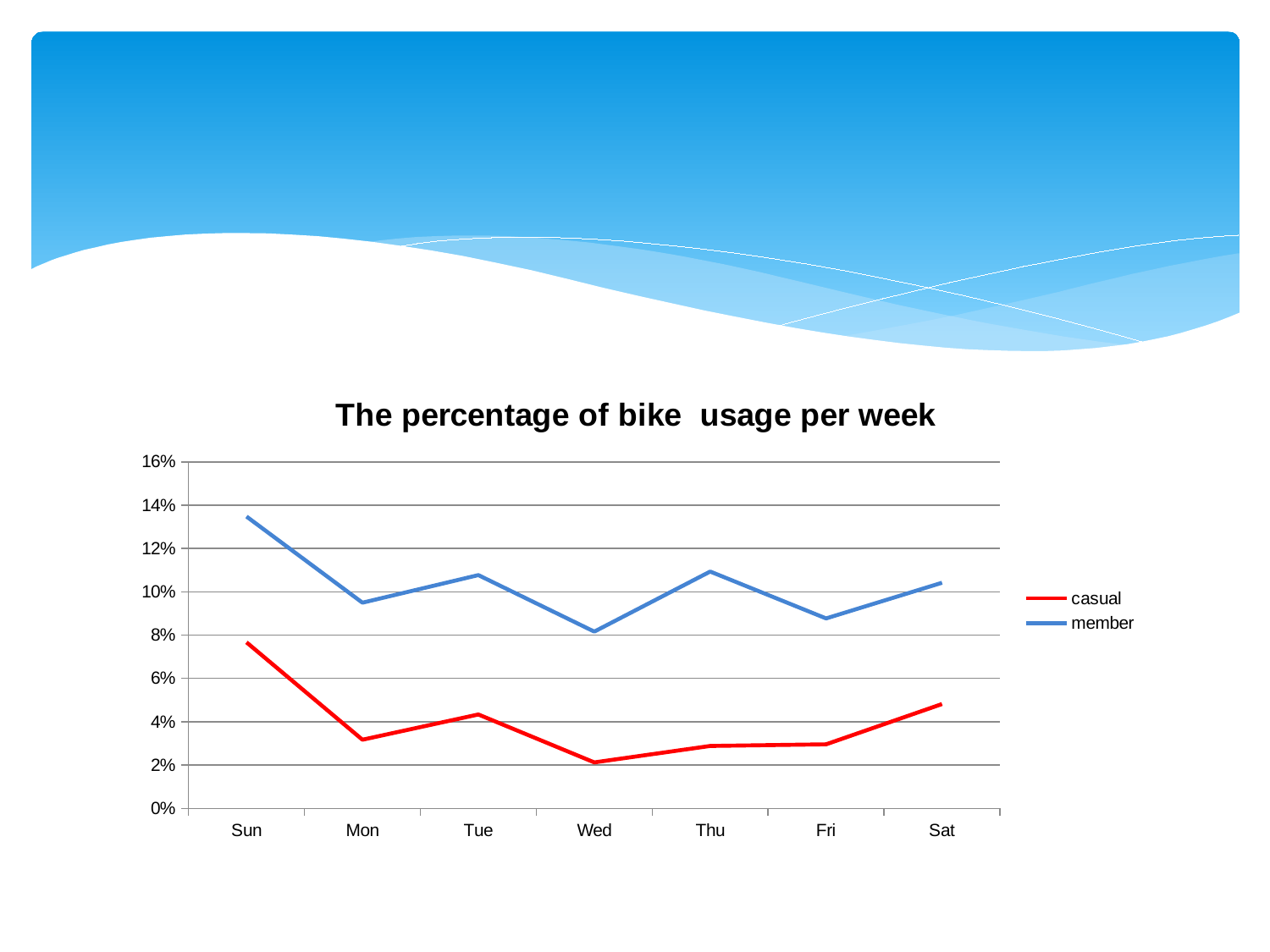

#

### Chart: The percentage of bike  usage per week

| Category | casual | member |
|---|---|---|
| Sun | 0.07668233474147676 | 0.1347771761765931 |
| Mon | 0.03171297673588386 | 0.0949961325638127 |
| Tue | 0.043362884512405546 | 0.10774082227643243 |
| Wed | 0.0212411495210329 | 0.08162075325757125 |
| Thu | 0.028821324448146605 | 0.10935919557327305 |
| Fri | 0.029582911881953947 | 0.08770155292437674 |
| Sat | 0.04819420479562087 | 0.10420658059142024 |